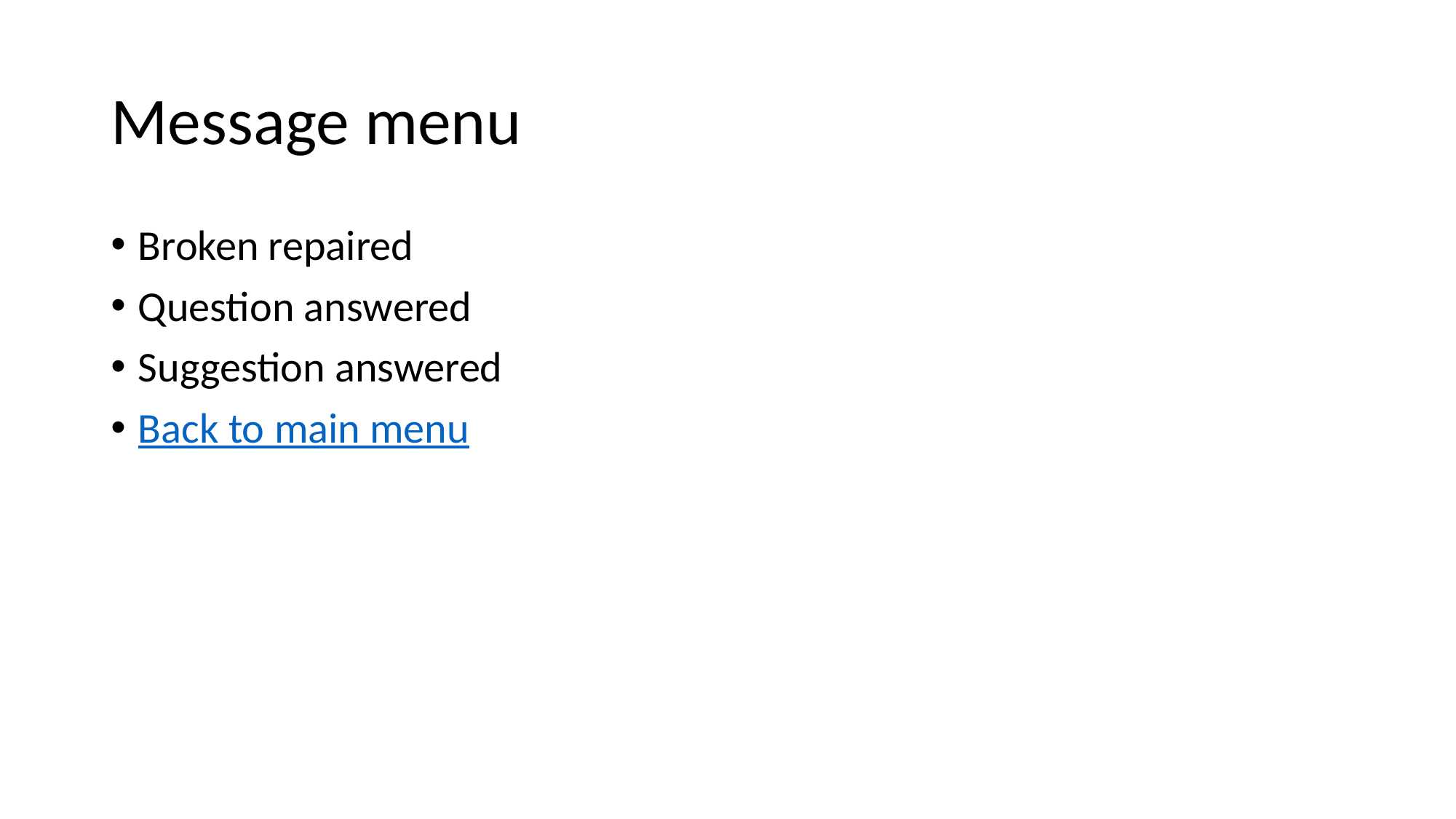

# Message menu
Broken repaired
Question answered
Suggestion answered
Back to main menu